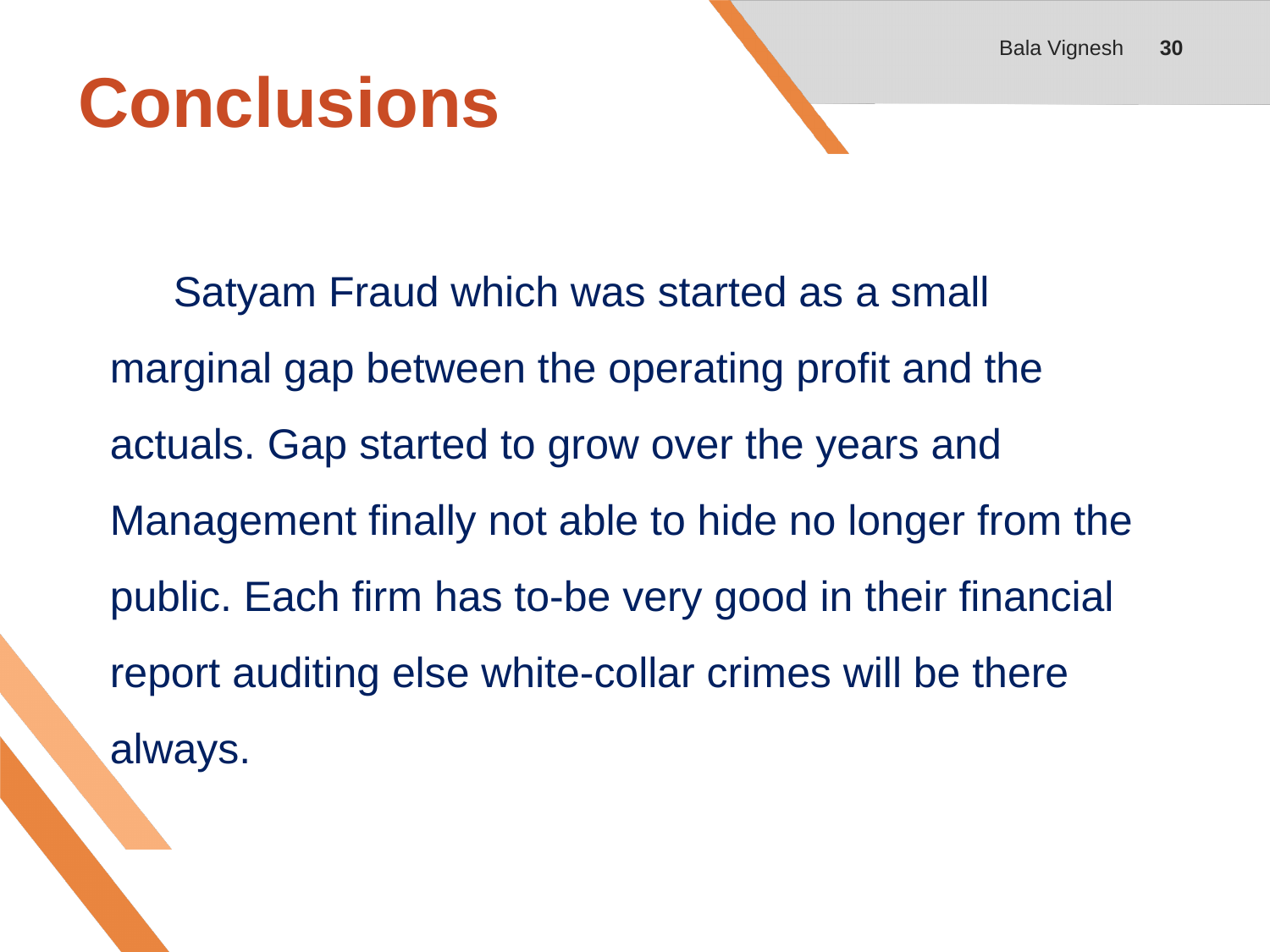

# Conclusions
Bala Vignesh
30

Satyam Fraud which was started as a small marginal gap between the operating profit and the actuals. Gap started to grow over the years and Management finally not able to hide no longer from the public. Each firm has to-be very good in their financial report auditing else white-collar crimes will be there always.